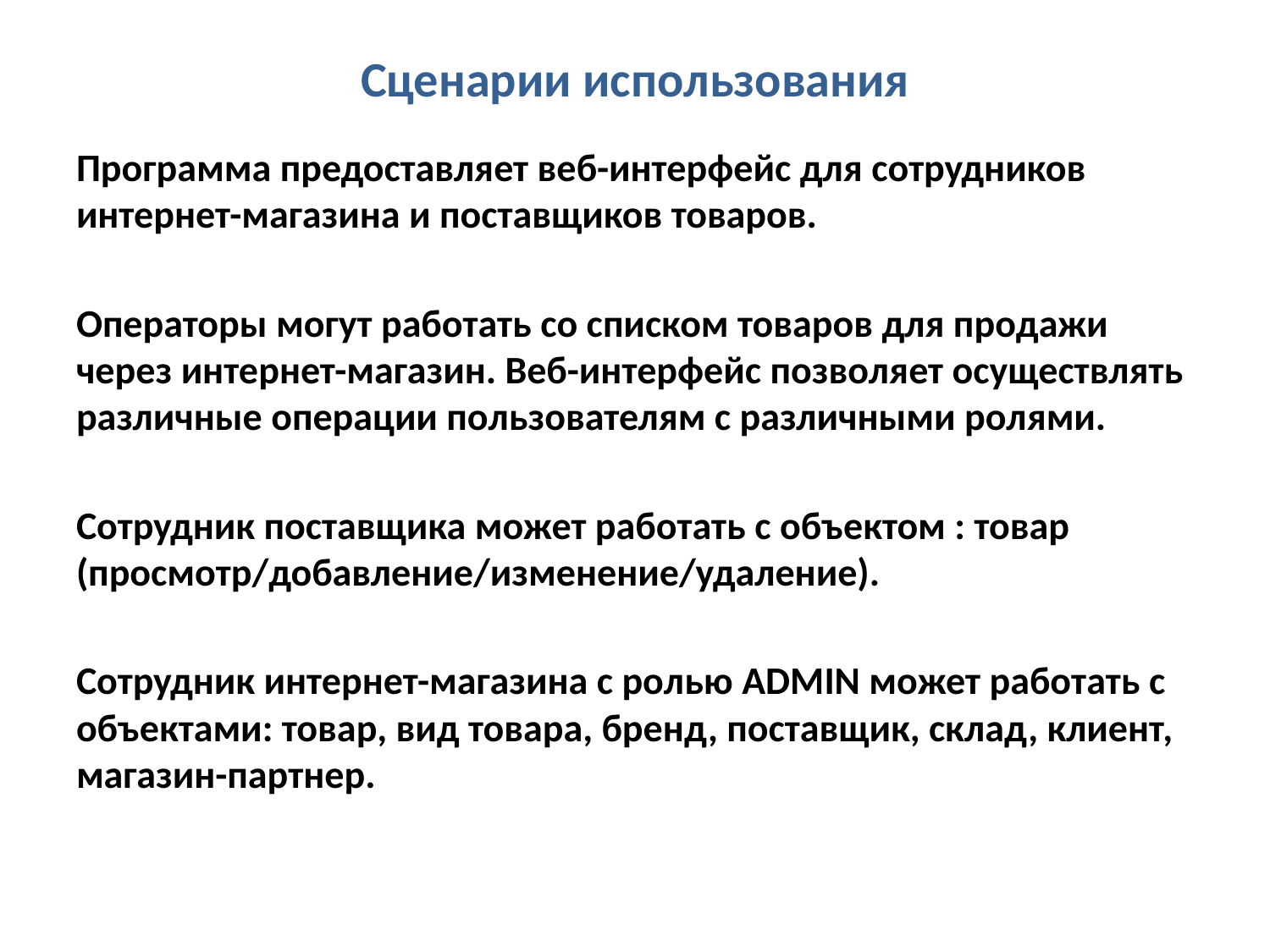

# Сценарии использования
Программа предоставляет веб-интерфейс для сотрудников интернет-магазина и поставщиков товаров.

Операторы могут работать со списком товаров для продажи через интернет-магазин. Веб-интерфейс позволяет осуществлять различные операции пользователям с различными ролями.

Сотрудник поставщика может работать с объектом : товар (просмотр/добавление/изменение/удаление).

Сотрудник интернет-магазина с ролью ADMIN может работать с объектами: товар, вид товара, бренд, поставщик, склад, клиент, магазин-партнер.